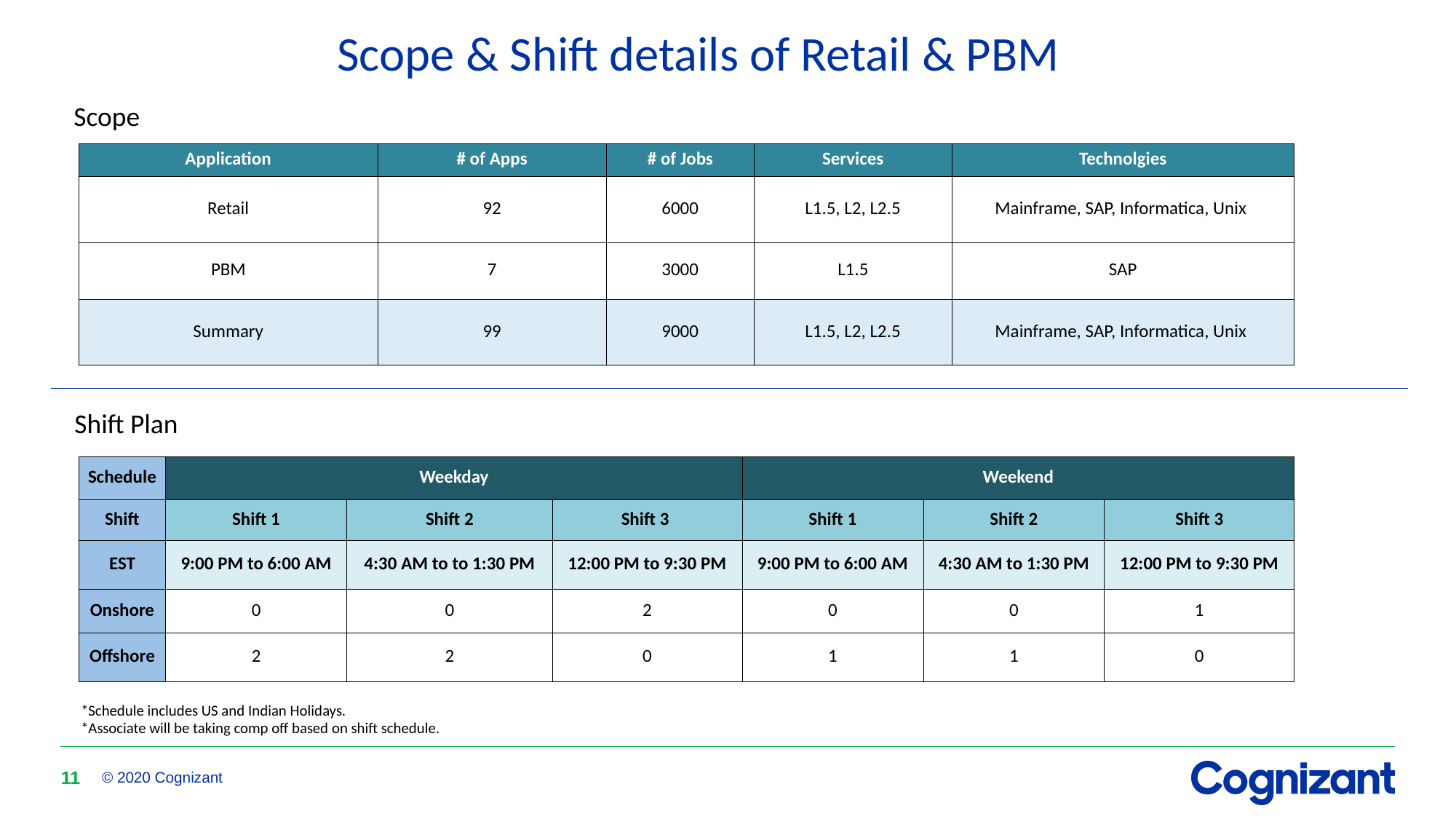

# Scope & Shift details of Retail & PBM
Scope
| Application | # of Apps | # of Jobs | Services | Technolgies |
| --- | --- | --- | --- | --- |
| Retail | 92 | 6000 | L1.5, L2, L2.5 | Mainframe, SAP, Informatica, Unix |
| PBM | 7 | 3000 | L1.5 | SAP |
| Summary | 99 | 9000 | L1.5, L2, L2.5 | Mainframe, SAP, Informatica, Unix |
Shift Plan
| Schedule | Weekday |  |  | Weekend |  |  |
| --- | --- | --- | --- | --- | --- | --- |
| Shift | Shift 1 | Shift 2 | Shift 3 | Shift 1 | Shift 2 | Shift 3 |
| EST | 9:00 PM to 6:00 AM | 4:30 AM to to 1:30 PM | 12:00 PM to 9:30 PM | 9:00 PM to 6:00 AM | 4:30 AM to 1:30 PM | 12:00 PM to 9:30 PM |
| Onshore | 0 | 0 | 2 | 0 | 0 | 1 |
| Offshore | 2 | 2 | 0 | 1 | 1 | 0 |
*Schedule includes US and Indian Holidays.
*Associate will be taking comp off based on shift schedule.

11
© 2020 Cognizant